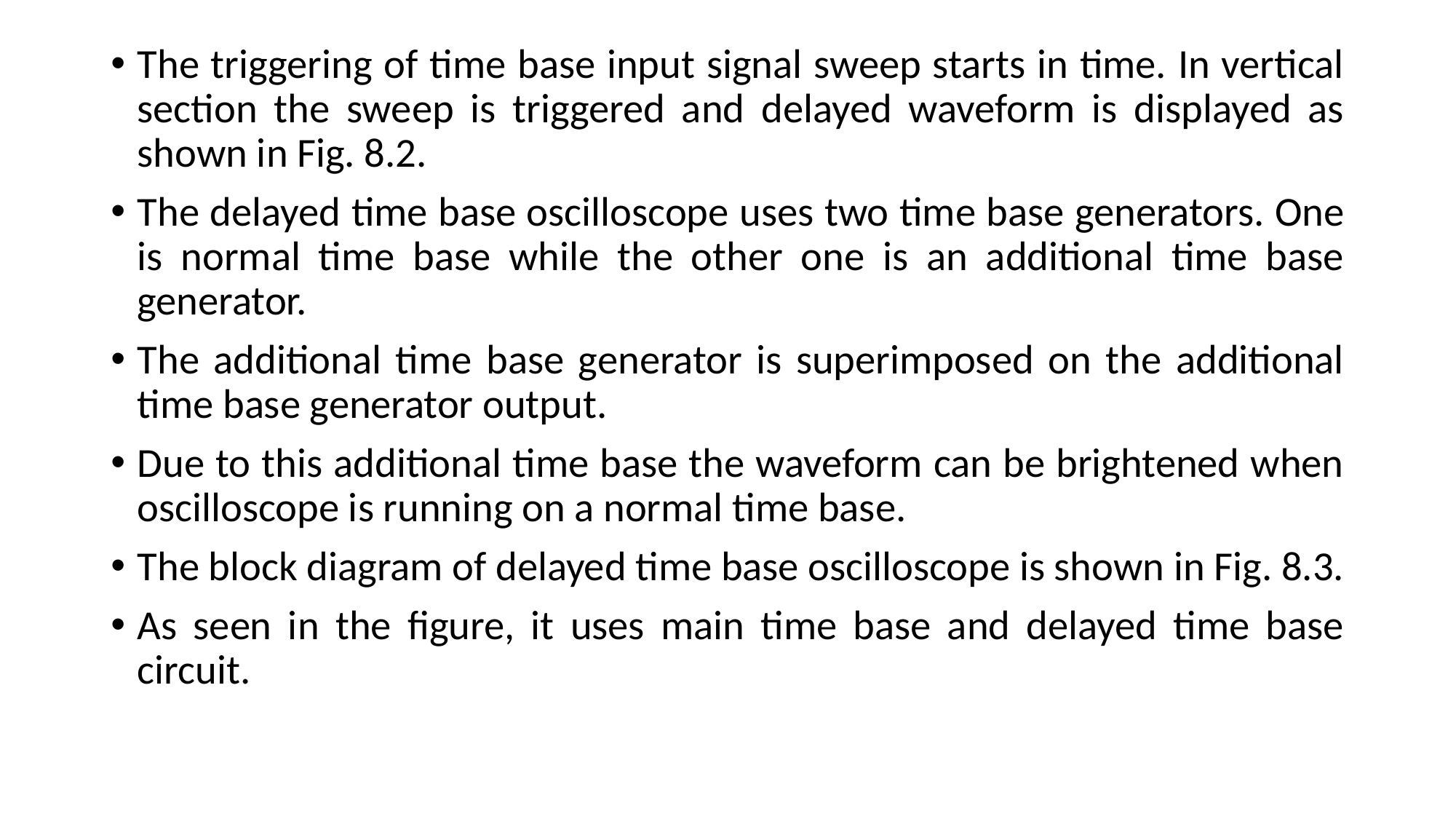

The triggering of time base input signal sweep starts in time. In vertical section the sweep is triggered and delayed waveform is displayed as shown in Fig. 8.2.
The delayed time base oscilloscope uses two time base generators. One is normal time base while the other one is an additional time base generator.
The additional time base generator is superimposed on the additional time base generator output.
Due to this additional time base the waveform can be brightened when oscilloscope is running on a normal time base.
The block diagram of delayed time base oscilloscope is shown in Fig. 8.3.
As seen in the figure, it uses main time base and delayed time base circuit.